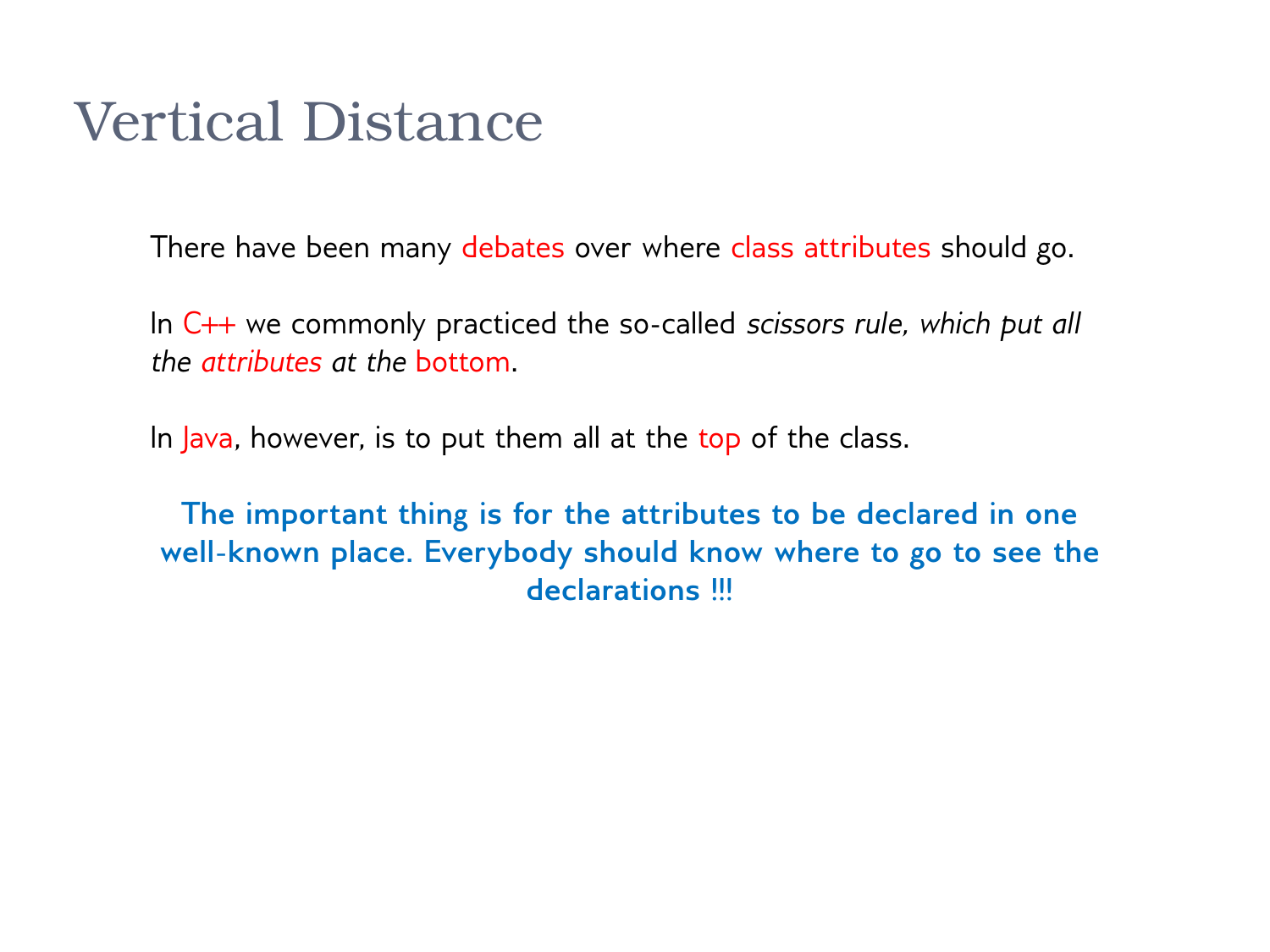

# Vertical Distance
There have been many debates over where class attributes should go.

In C++ we commonly practiced the so-called scissors rule, which put all the attributes at the bottom.

In Java, however, is to put them all at the top of the class.

The important thing is for the attributes to be declared in one well-known place. Everybody should know where to go to see the declarations !!!